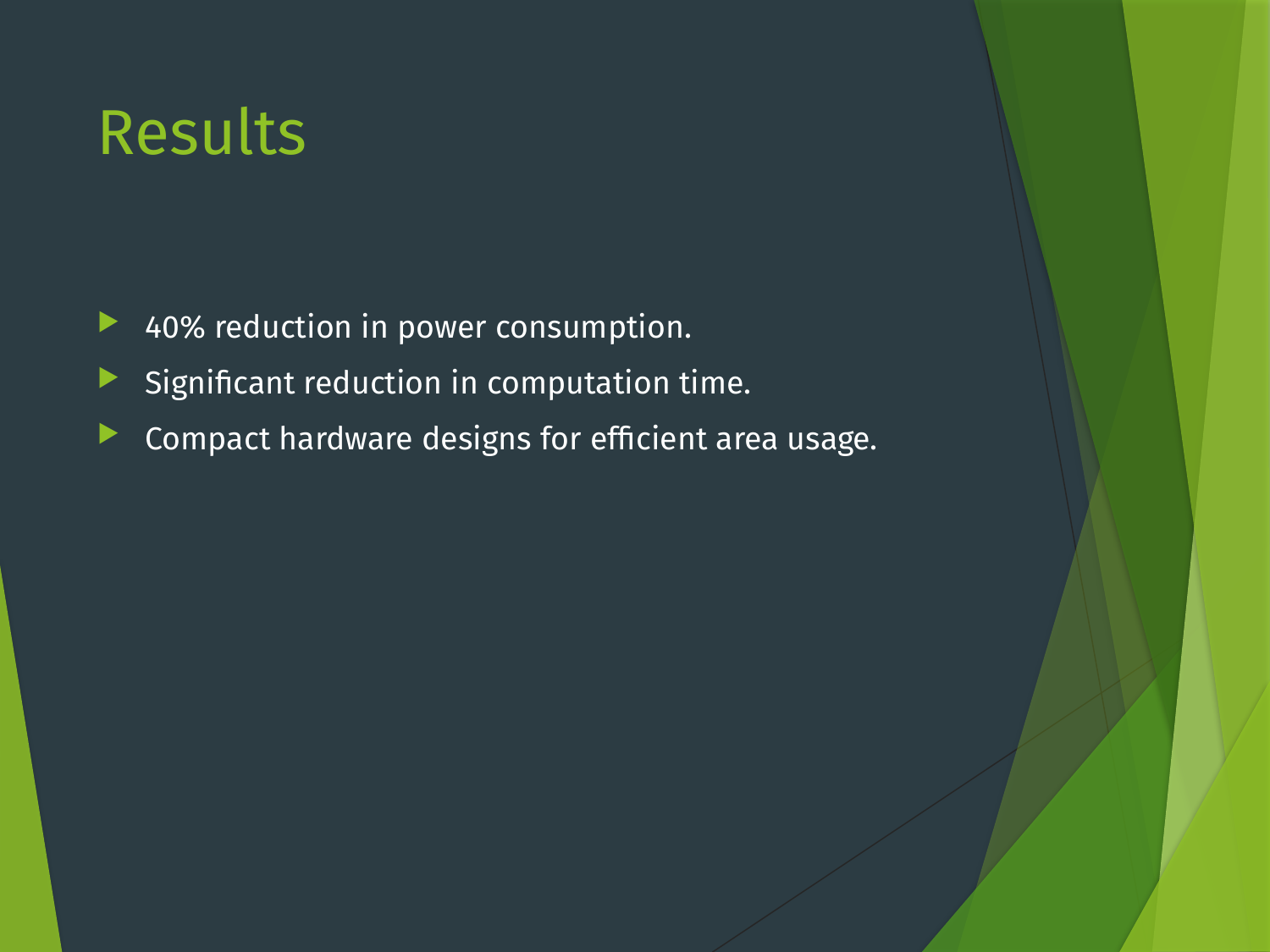

# Results
40% reduction in power consumption.
Significant reduction in computation time.
Compact hardware designs for efficient area usage.